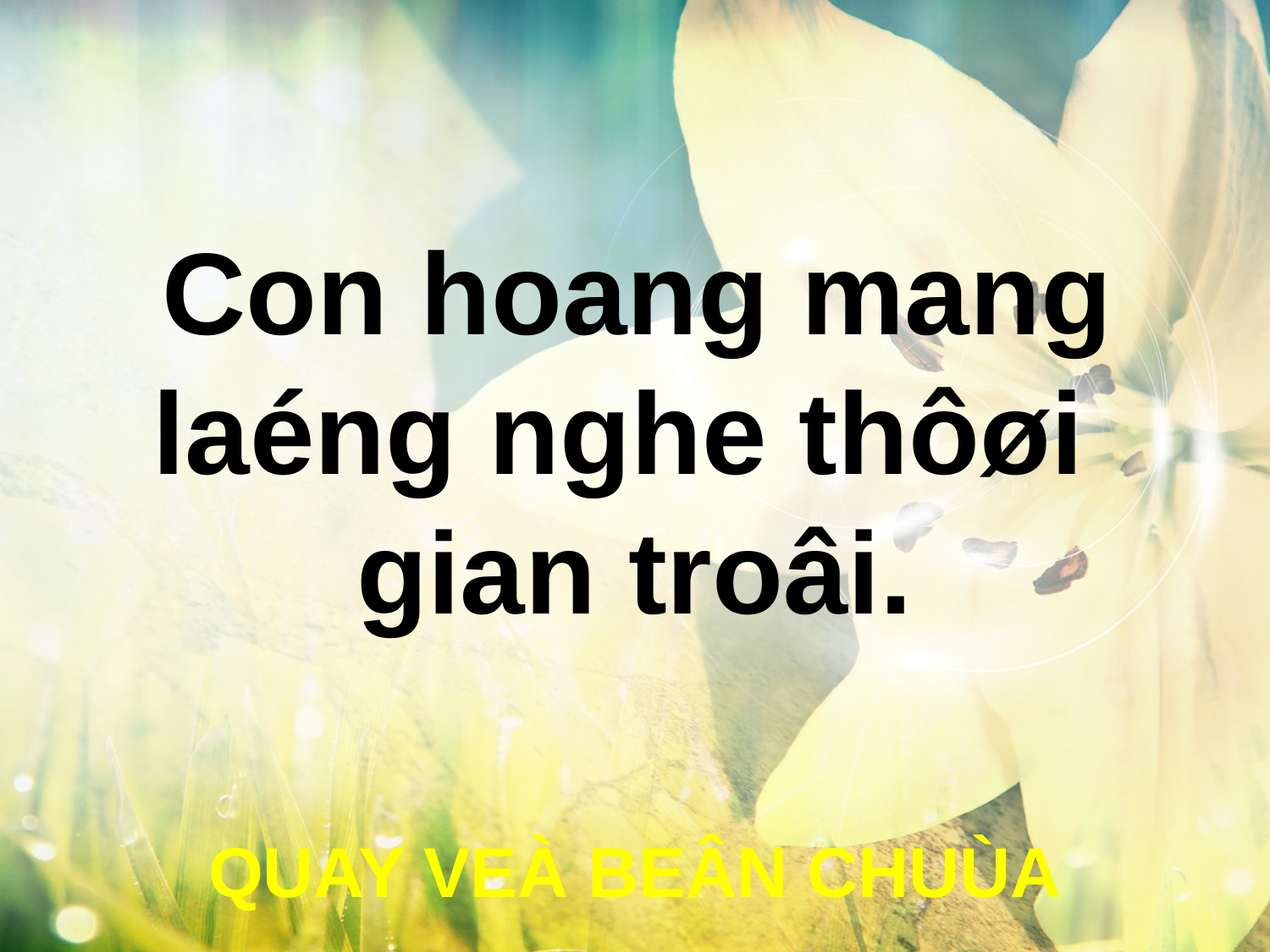

Con hoang mang
laéng nghe thôøi
gian troâi.
QUAY VEÀ BEÂN CHUÙA